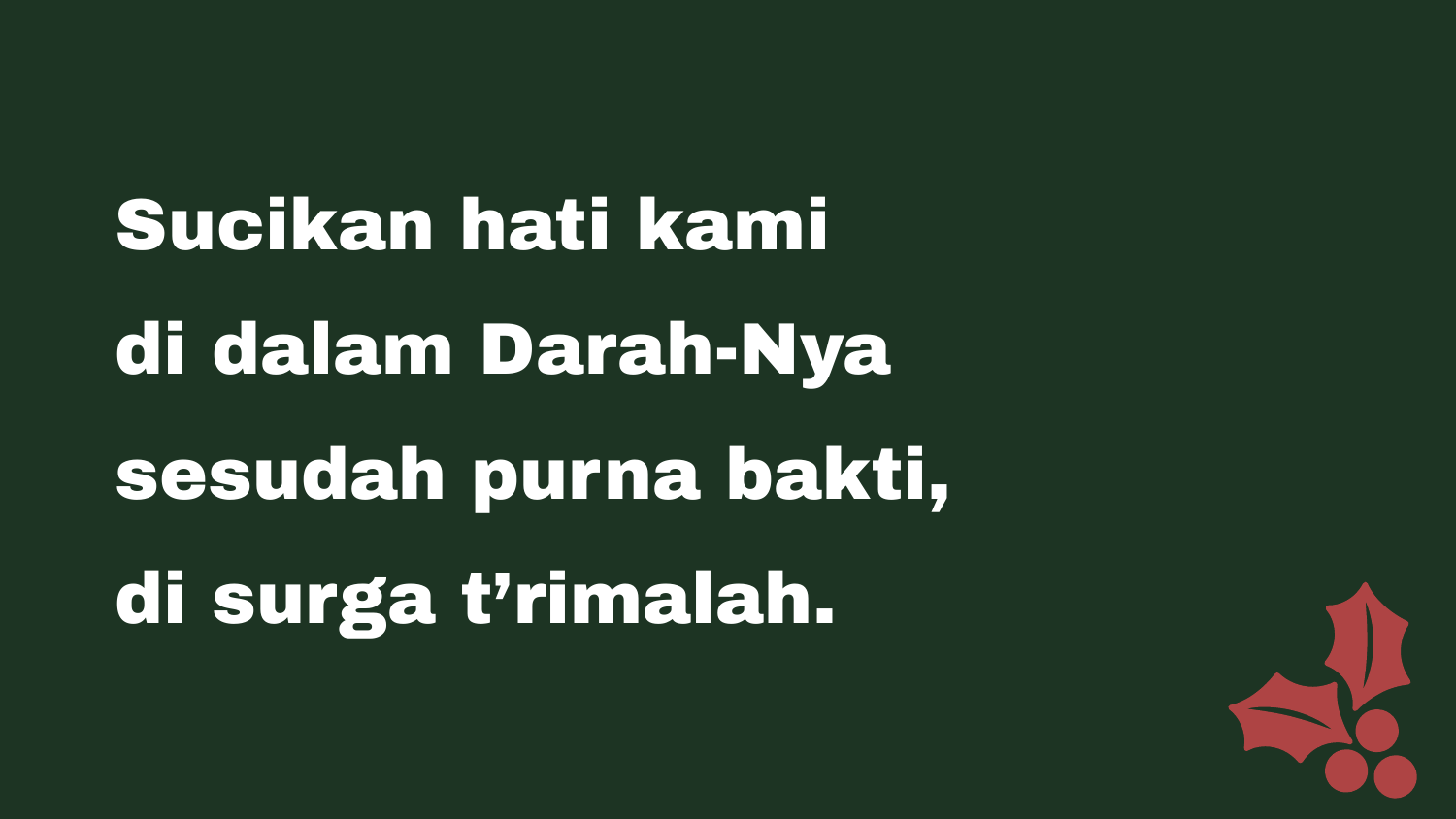

Sucikan hati kami
di dalam Darah-Nya
sesudah purna bakti,
di surga t’rimalah.